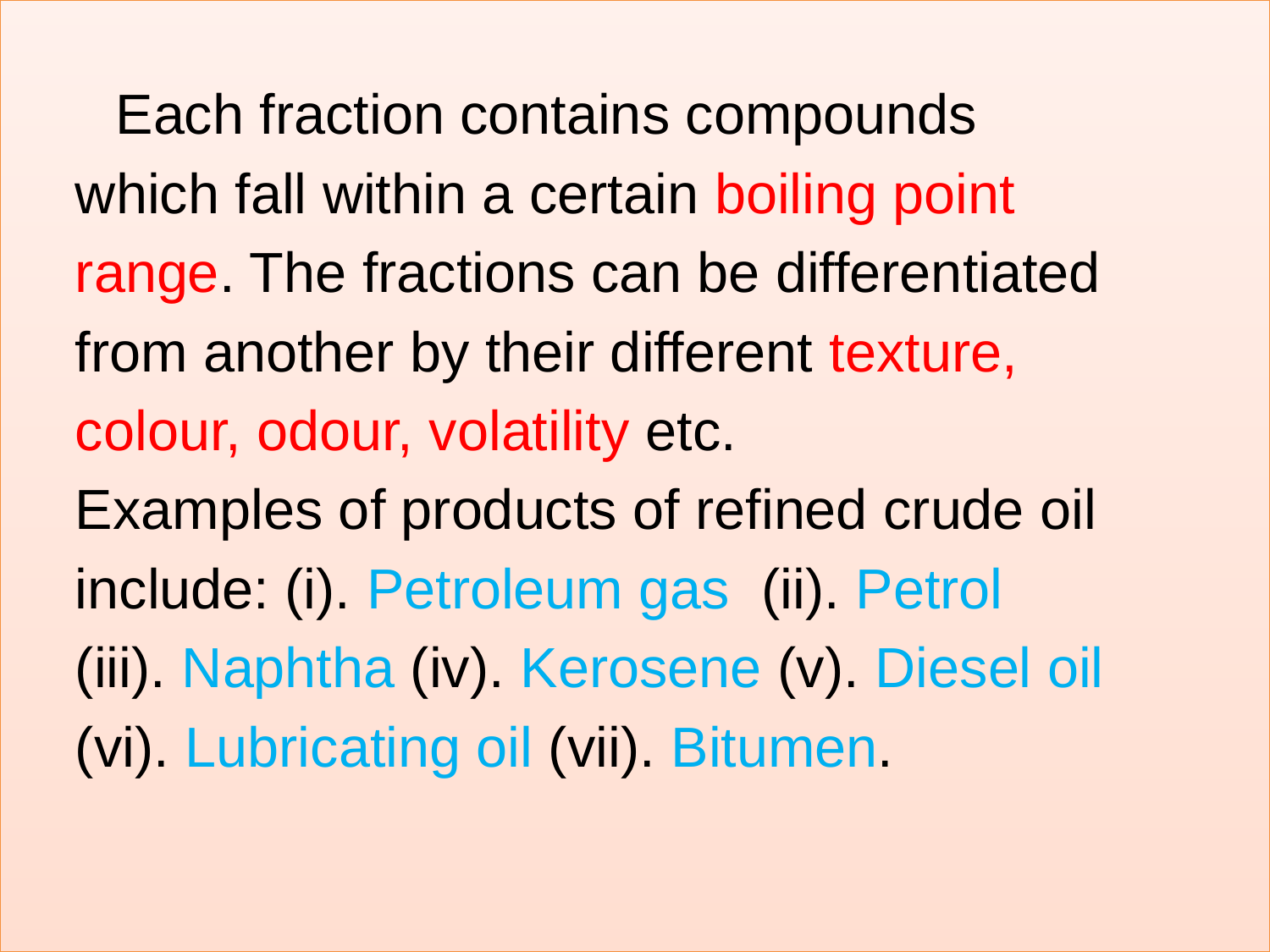

Each fraction contains compounds
    which fall within a certain boiling point
    range. The fractions can be differentiated
    from another by their different texture,
    colour, odour, volatility etc.
    Examples of products of refined crude oil
    include: (i). Petroleum gas  (ii). Petrol
    (iii). Naphtha (iv). Kerosene (v). Diesel oil
    (vi). Lubricating oil (vii). Bitumen.